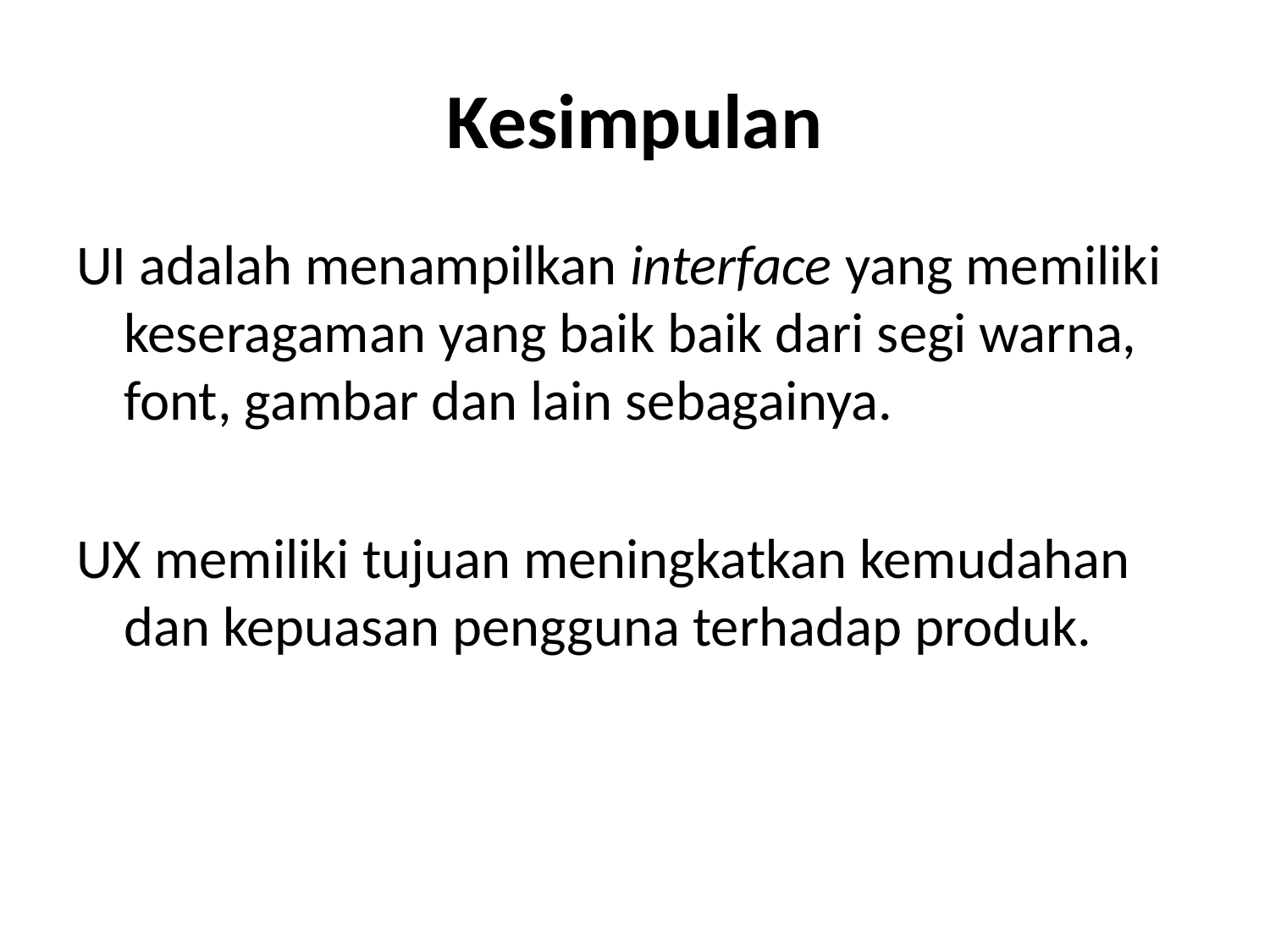

# Kesimpulan
UI adalah menampilkan interface yang memiliki keseragaman yang baik baik dari segi warna, font, gambar dan lain sebagainya.

UX memiliki tujuan meningkatkan kemudahan dan kepuasan pengguna terhadap produk.